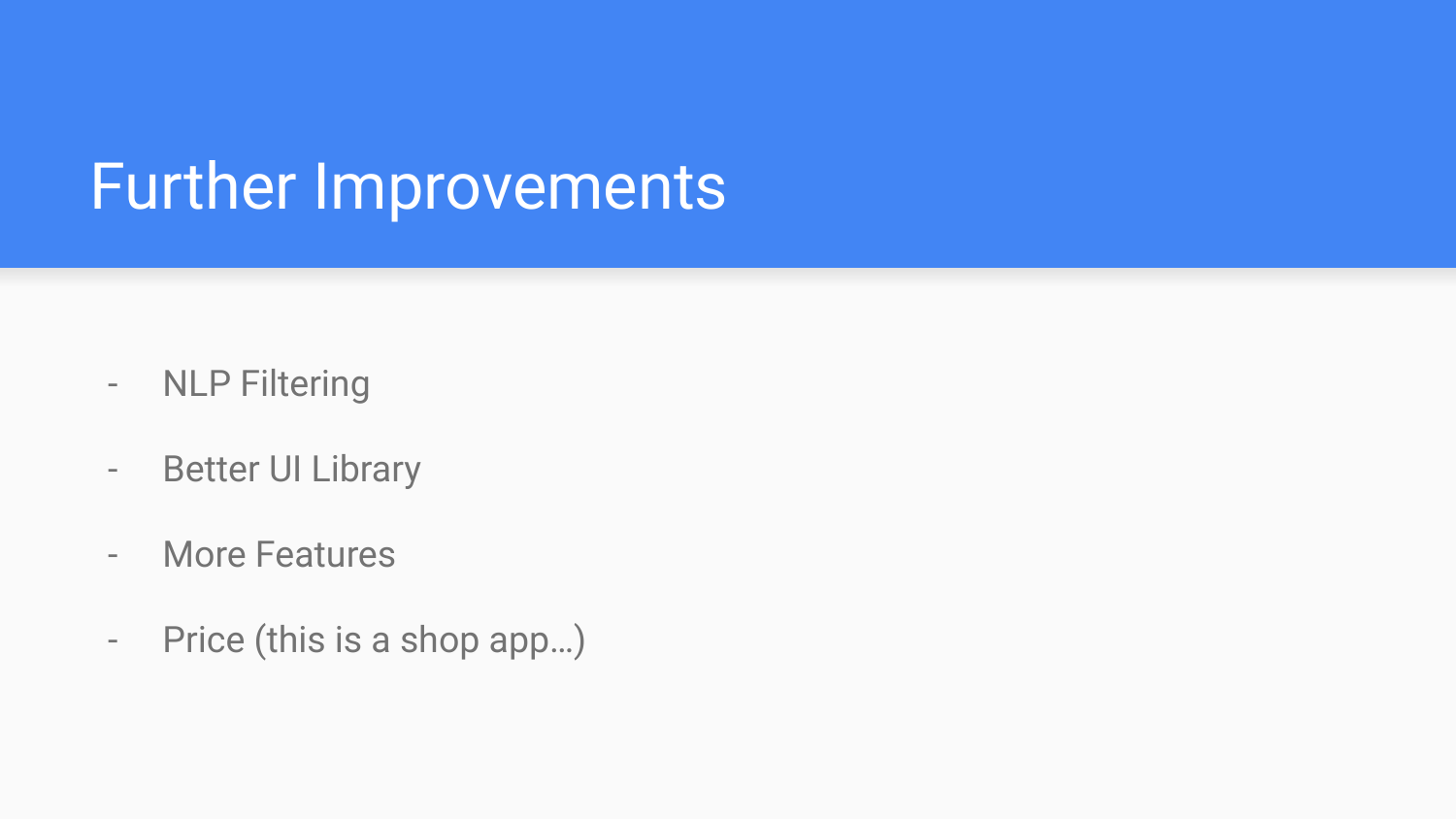

# Further Improvements
NLP Filtering
Better UI Library
More Features
Price (this is a shop app…)